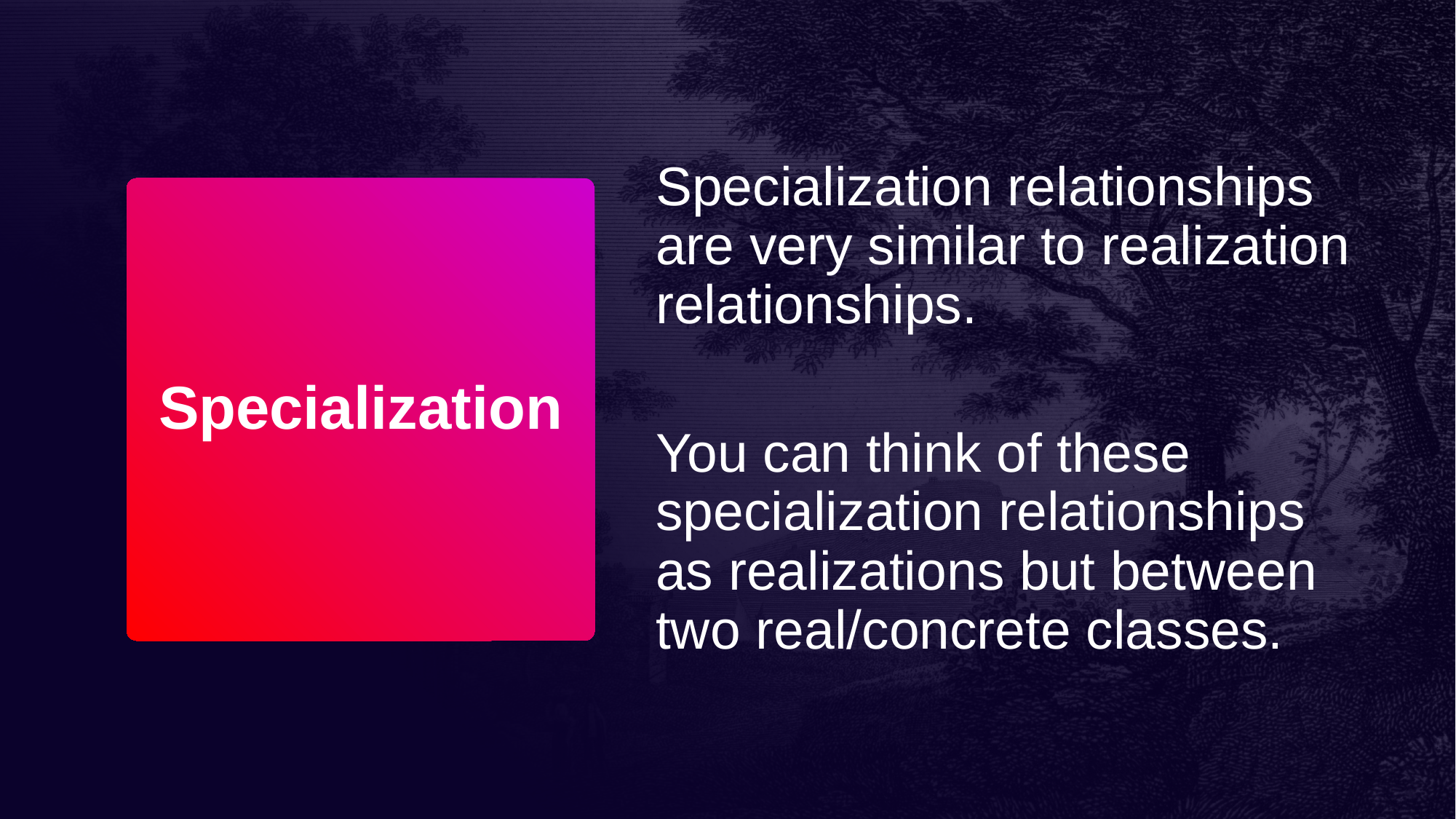

Specialization relationships are very similar to realization relationships.

You can think of these specialization relationships as realizations but between two real/concrete classes.
# Specialization